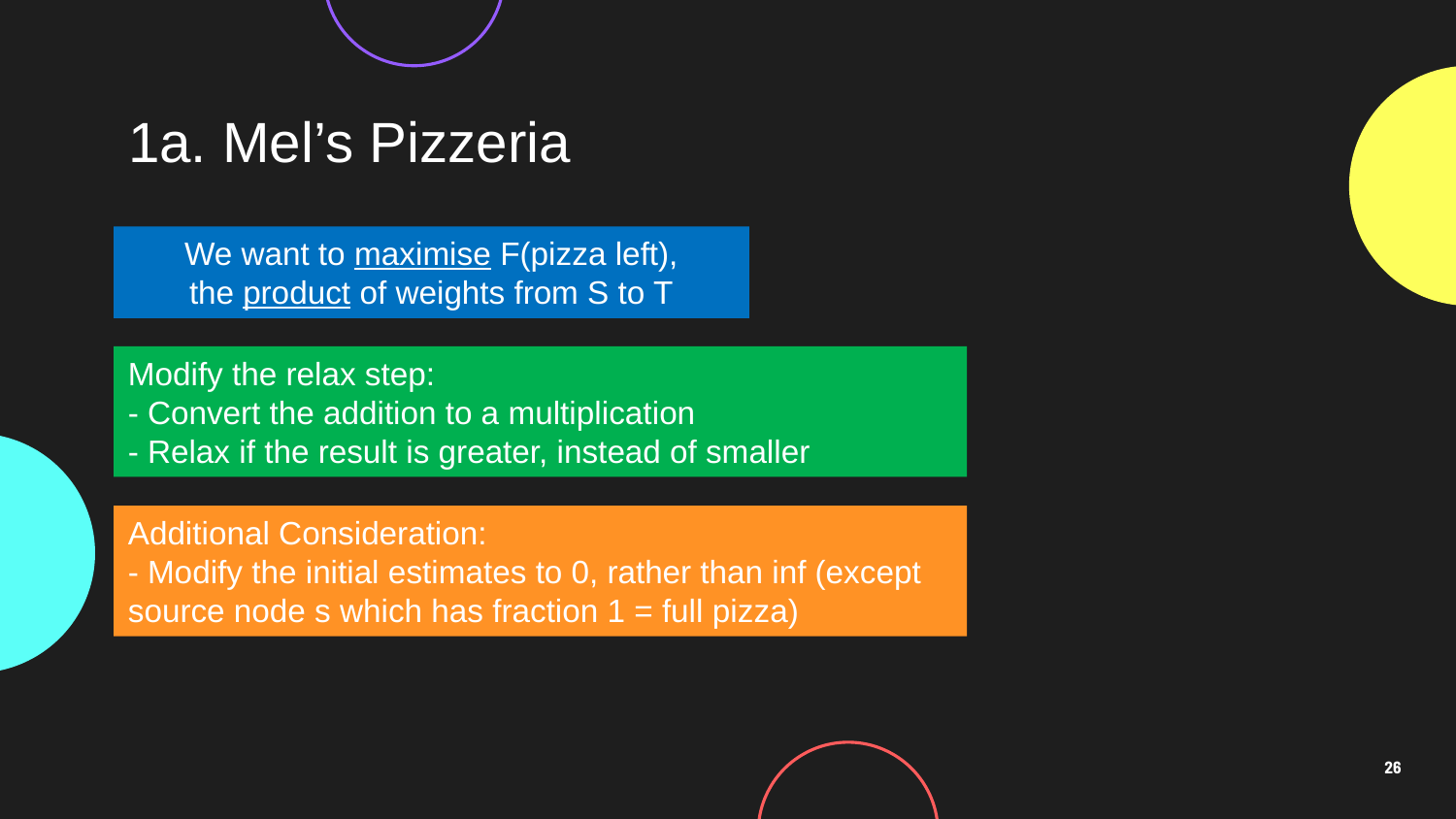

# 1a. Mel’s Pizzeria
We want to maximise F(pizza left),
the product of weights from S to T
Modify the relax step:
- Convert the addition to a multiplication
- Relax if the result is greater, instead of smaller
Additional Consideration:
- Modify the initial estimates to 0, rather than inf (except source node s which has fraction 1 = full pizza)
26